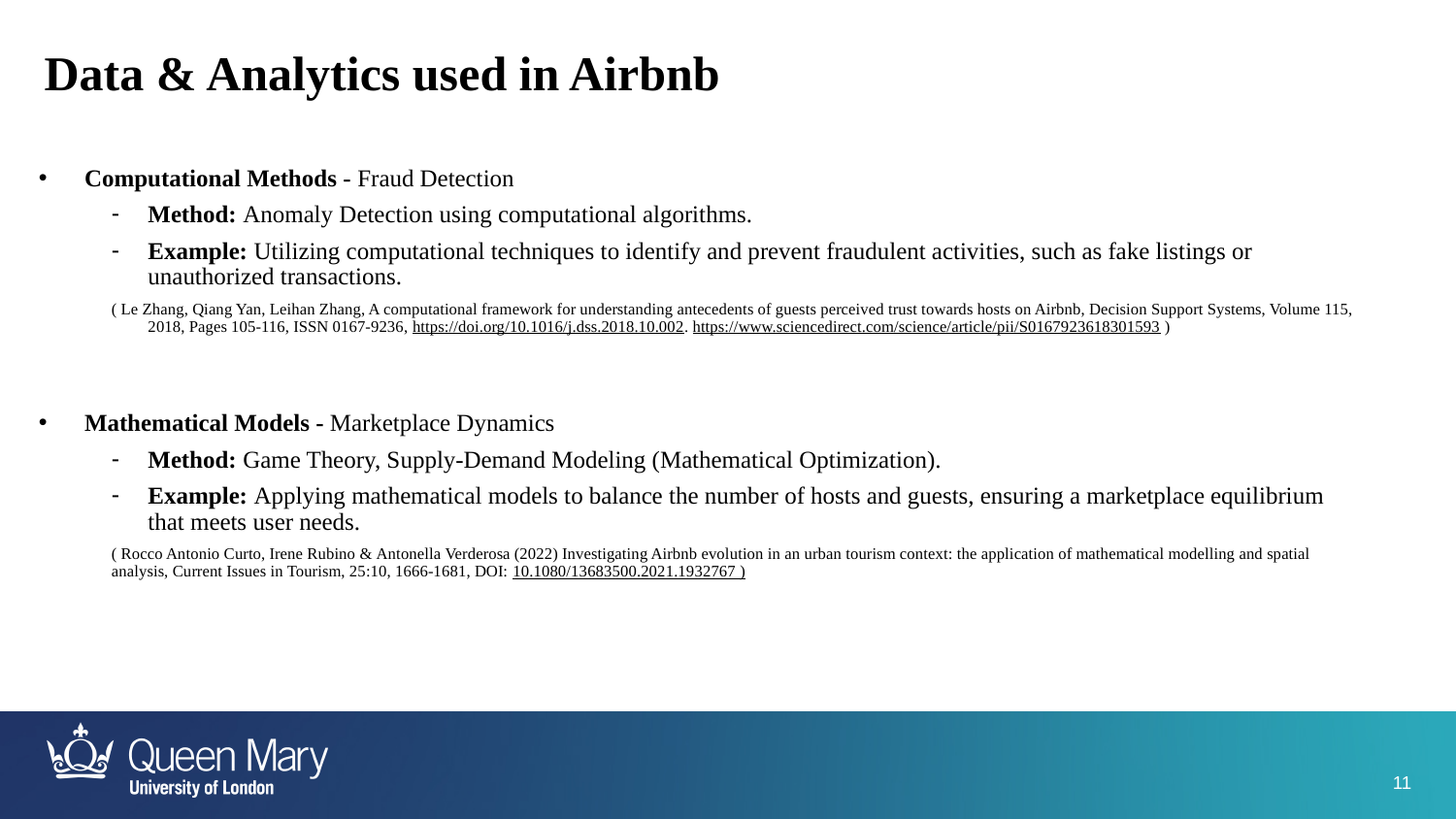

Data & Analytics used in Airbnb
Computational Methods - Fraud Detection
Method: Anomaly Detection using computational algorithms.
Example: Utilizing computational techniques to identify and prevent fraudulent activities, such as fake listings or unauthorized transactions.
( Le Zhang, Qiang Yan, Leihan Zhang, A computational framework for understanding antecedents of guests perceived trust towards hosts on Airbnb, Decision Support Systems, Volume 115, 2018, Pages 105-116, ISSN 0167-9236, https://doi.org/10.1016/j.dss.2018.10.002. https://www.sciencedirect.com/science/article/pii/S0167923618301593 )

Mathematical Models - Marketplace Dynamics
Method: Game Theory, Supply-Demand Modeling (Mathematical Optimization).
Example: Applying mathematical models to balance the number of hosts and guests, ensuring a marketplace equilibrium that meets user needs.
( Rocco Antonio Curto, Irene Rubino & Antonella Verderosa (2022) Investigating Airbnb evolution in an urban tourism context: the application of mathematical modelling and spatial analysis, Current Issues in Tourism, 25:10, 1666-1681, DOI: 10.1080/13683500.2021.1932767 )